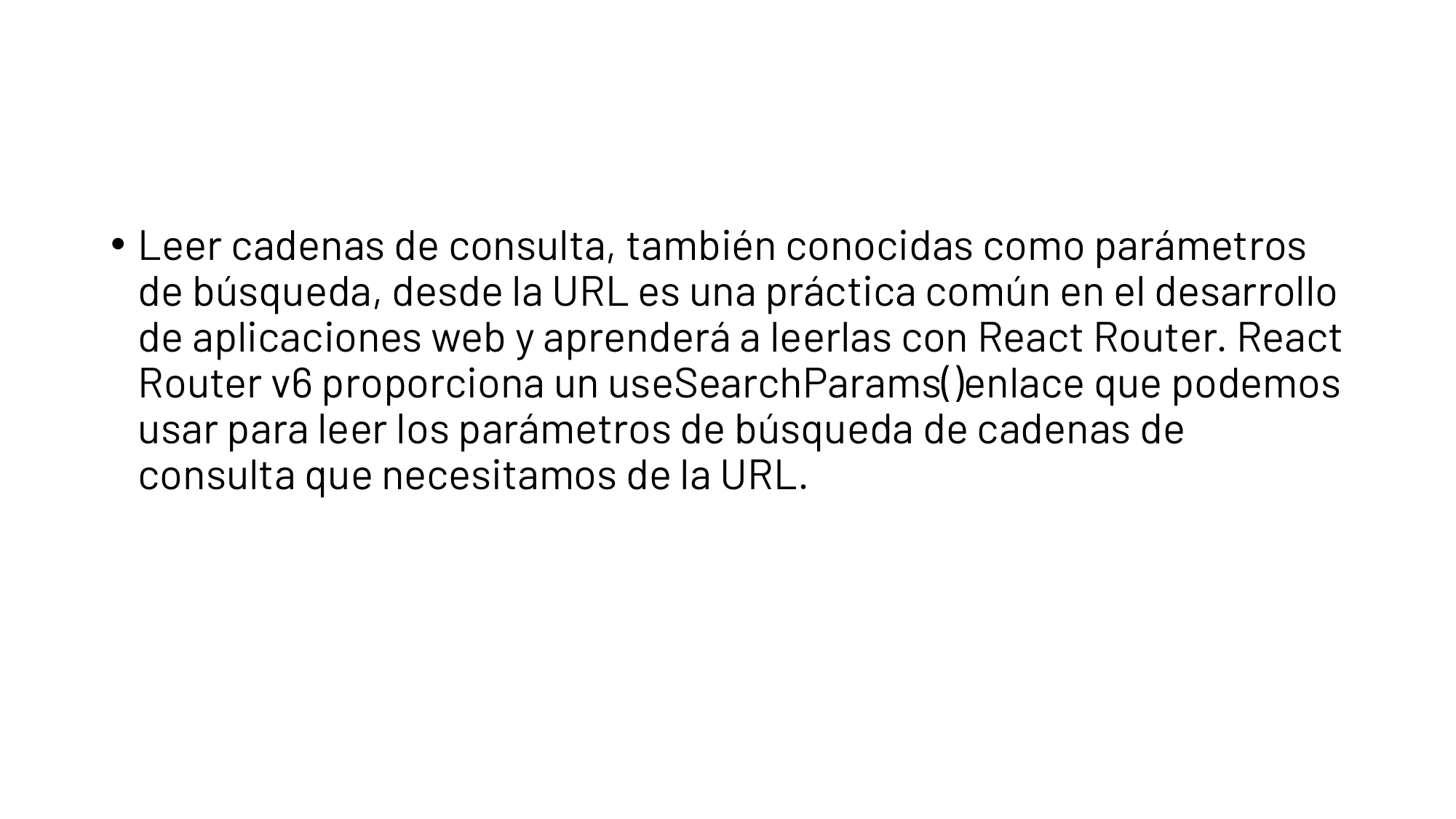

Leer cadenas de consulta, también conocidas como parámetros de búsqueda, desde la URL es una práctica común en el desarrollo de aplicaciones web y aprenderá a leerlas con React Router. React Router v6 proporciona un useSearchParams()enlace que podemos usar para leer los parámetros de búsqueda de cadenas de consulta que necesitamos de la URL.